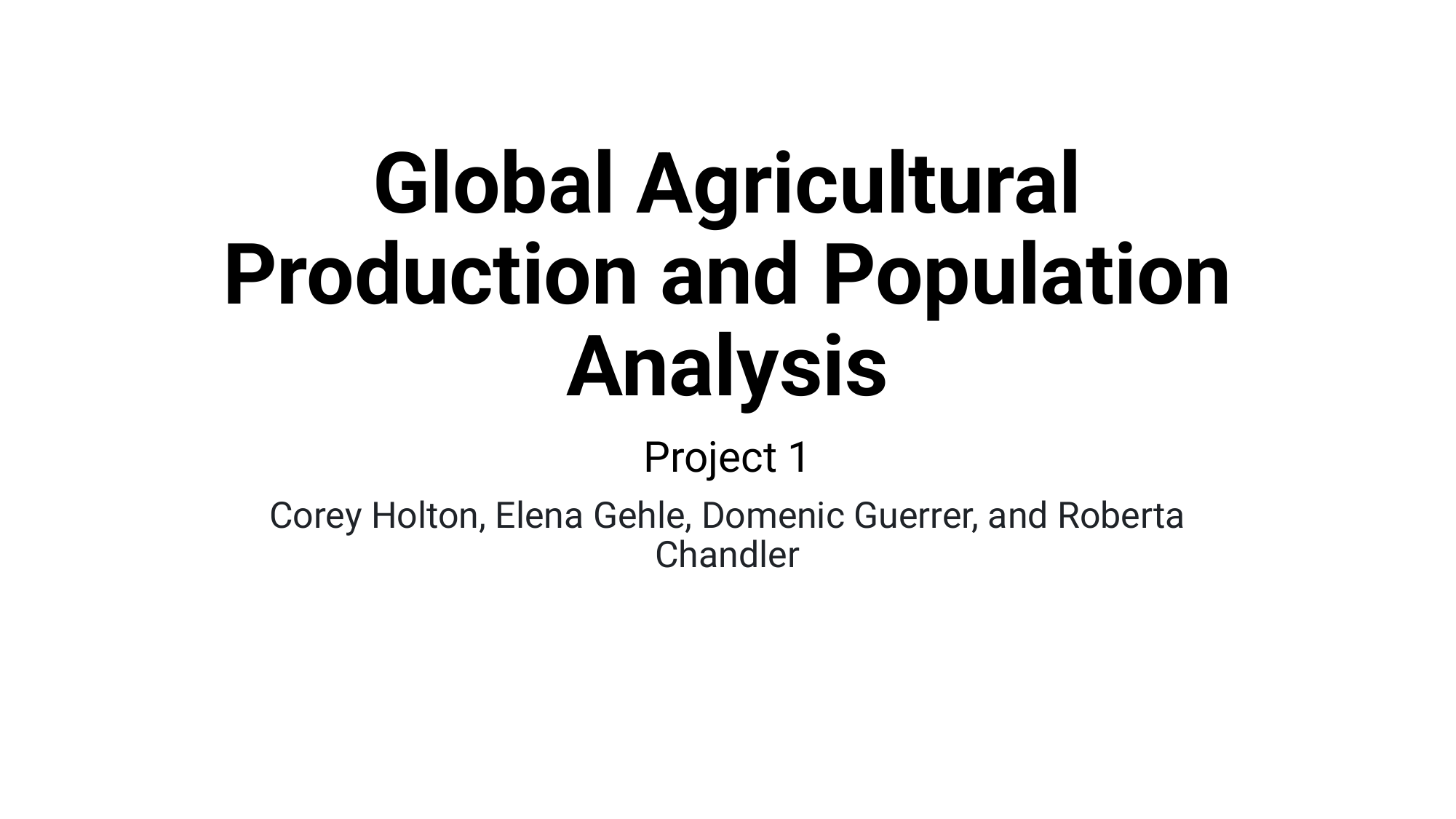

# Global Agricultural Production and Population Analysis
Project 1
Corey Holton, Elena Gehle, Domenic Guerrer, and Roberta Chandler